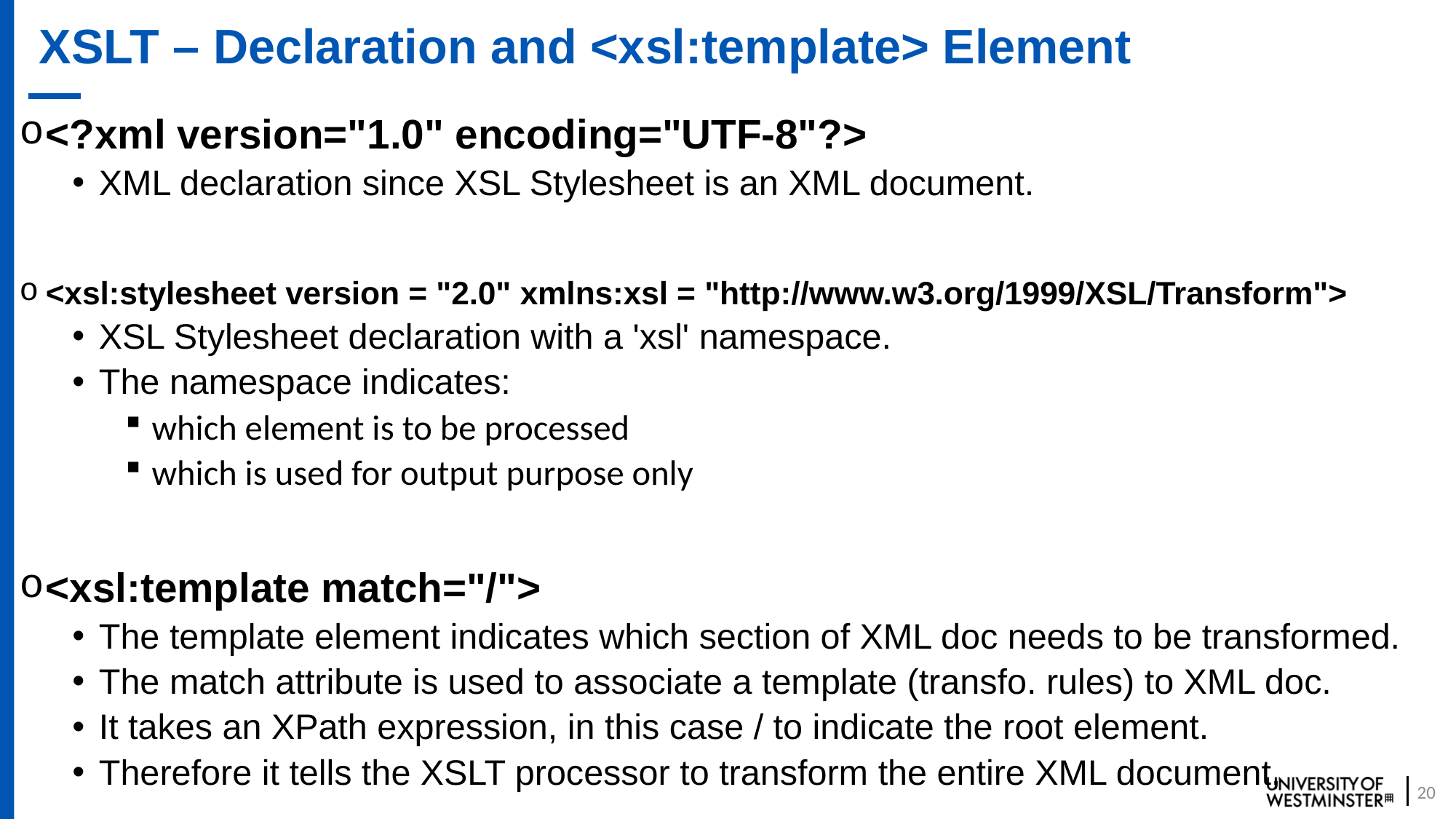

# XSLT – Declaration and <xsl:template> Element
<?xml version="1.0" encoding="UTF-8"?>
XML declaration since XSL Stylesheet is an XML document.

<xsl:stylesheet version = "2.0" xmlns:xsl = "http://www.w3.org/1999/XSL/Transform">
XSL Stylesheet declaration with a 'xsl' namespace.
The namespace indicates:
which element is to be processed
which is used for output purpose only

<xsl:template match="/">
The template element indicates which section of XML doc needs to be transformed.
The match attribute is used to associate a template (transfo. rules) to XML doc.
It takes an XPath expression, in this case / to indicate the root element.
Therefore it tells the XSLT processor to transform the entire XML document,
20